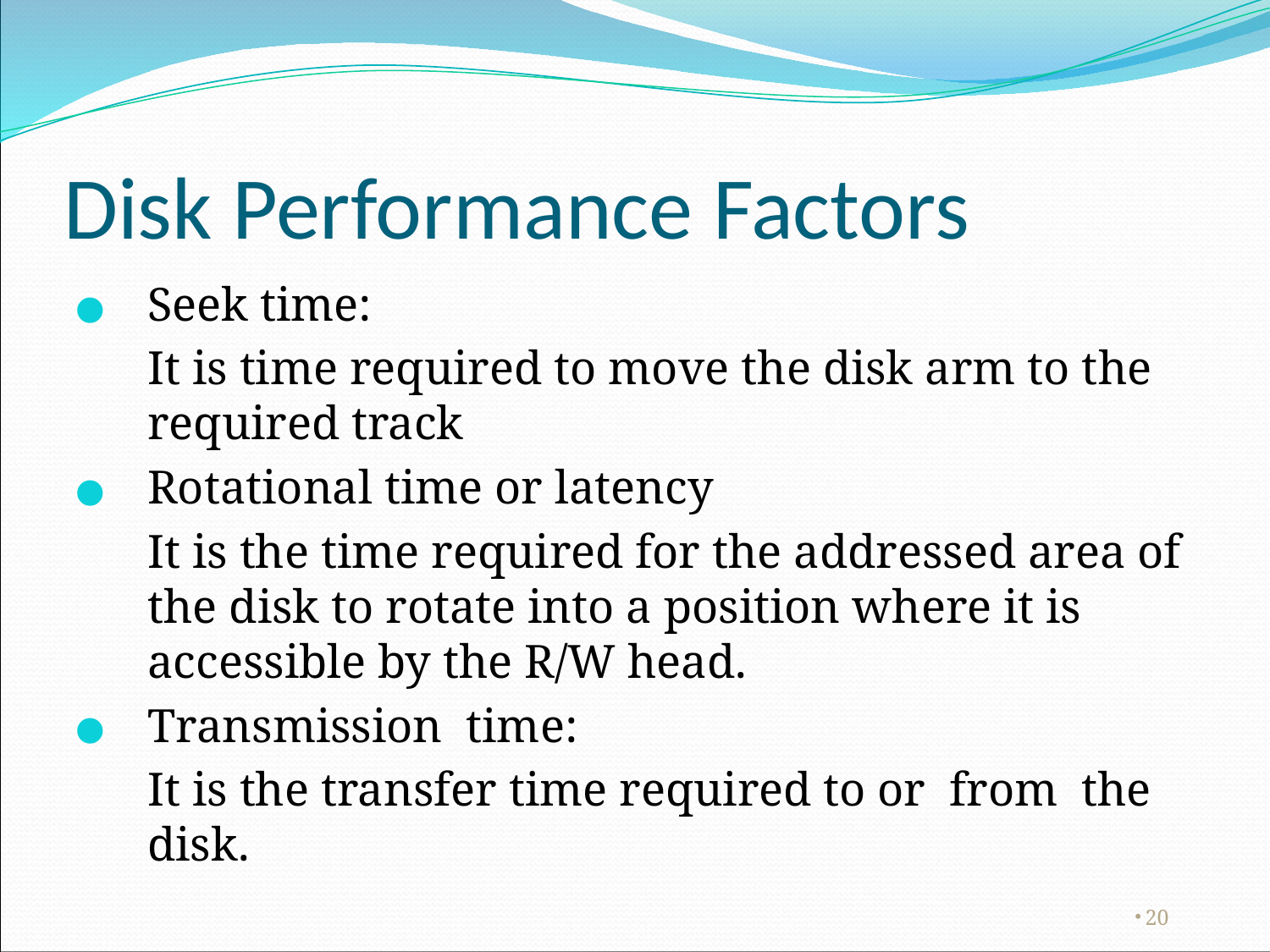

# Disk Performance Factors
Seek time:
	It is time required to move the disk arm to the required track
Rotational time or latency
	It is the time required for the addressed area of the disk to rotate into a position where it is accessible by the R/W head.
Transmission  time:
	It is the transfer time required to or  from  the disk.

20